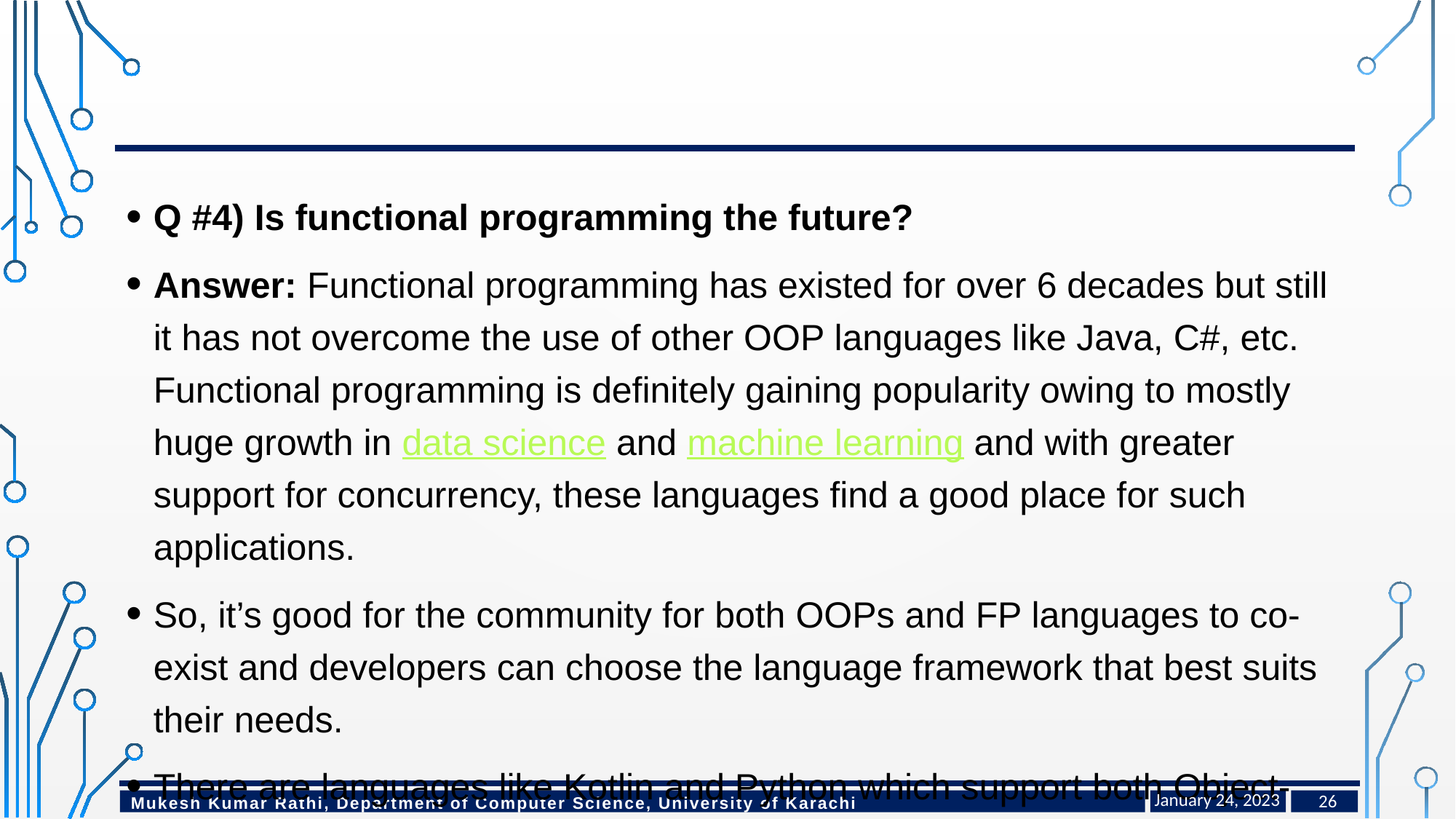

#
Q #4) Is functional programming the future?
Answer: Functional programming has existed for over 6 decades but still it has not overcome the use of other OOP languages like Java, C#, etc. Functional programming is definitely gaining popularity owing to mostly huge growth in data science and machine learning and with greater support for concurrency, these languages find a good place for such applications.
So, it’s good for the community for both OOPs and FP languages to co-exist and developers can choose the language framework that best suits their needs.
There are languages like Kotlin and Python which support both Object-Oriented as well as functional programming constructs.

January 24, 2023
26